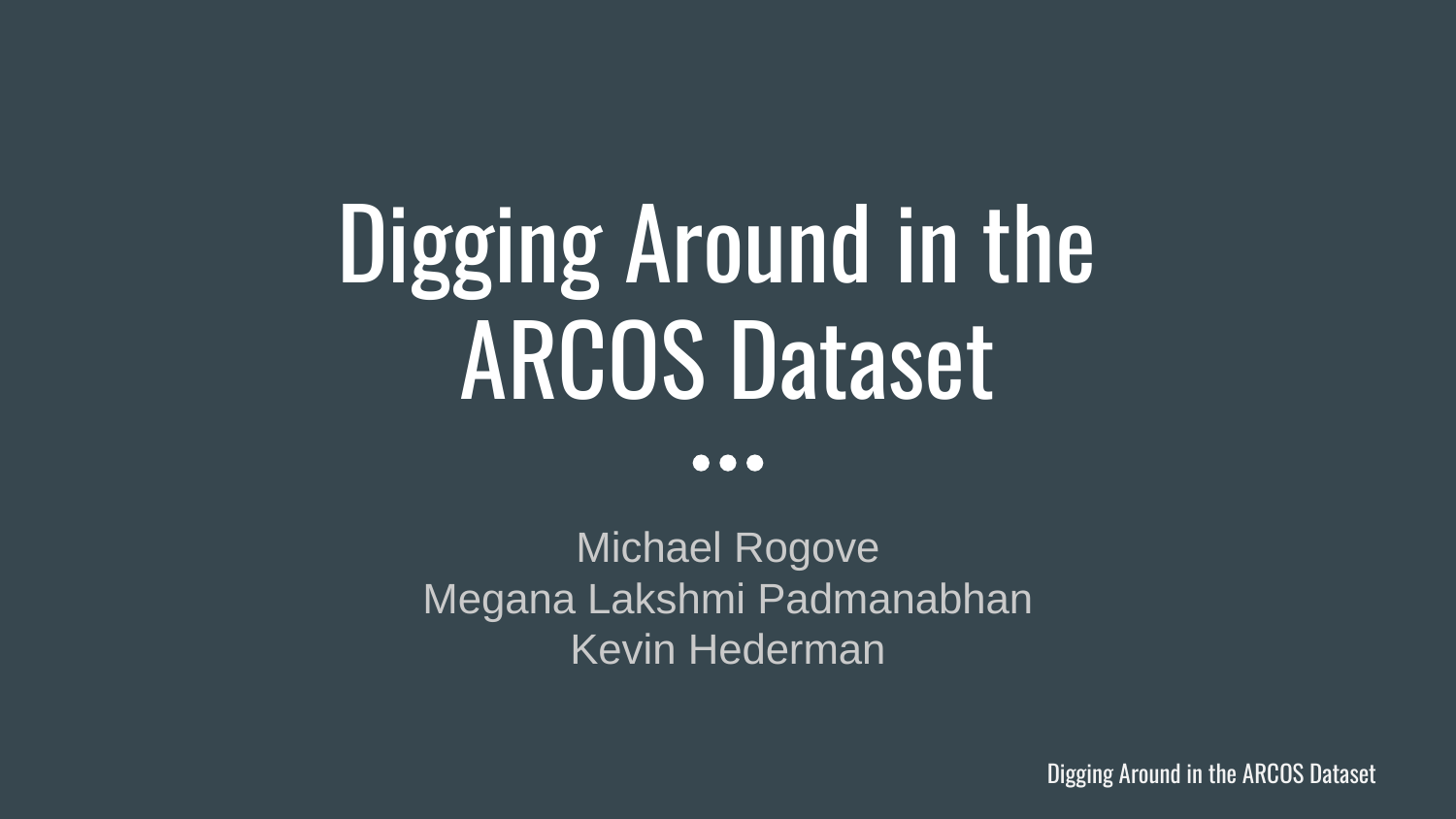

# Digging Around in the
ARCOS Dataset
Michael Rogove
Megana Lakshmi Padmanabhan
Kevin Hederman